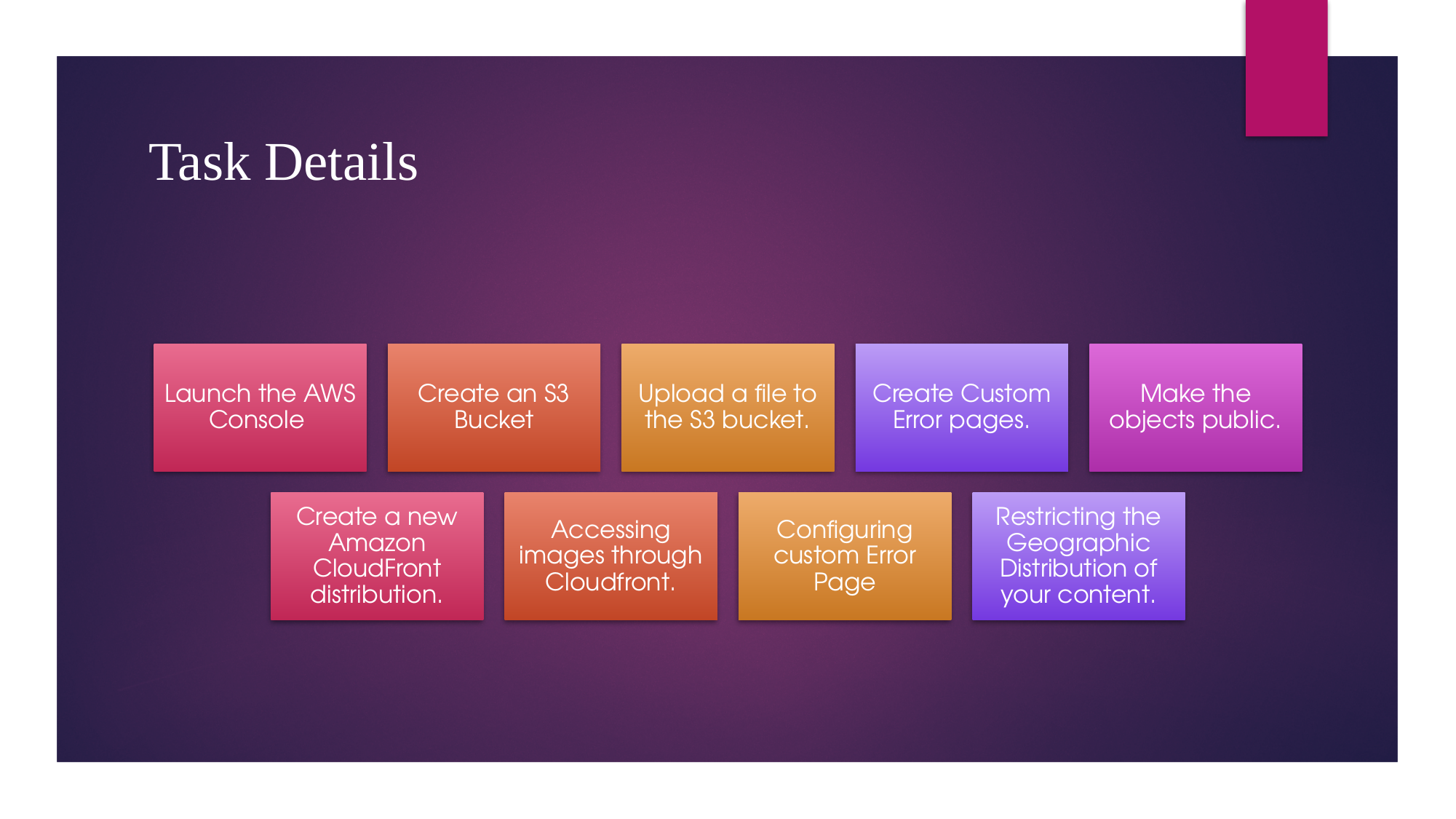

# Task Details
Launch the AWS Console
Create an S3 Bucket
Upload a file to the S3 bucket.
Create Custom Error pages.
Make the objects public.
Create a new Amazon CloudFront distribution.
Accessing images through Cloudfront.
Configuring custom Error Page
Restricting the Geographic Distribution of your content.